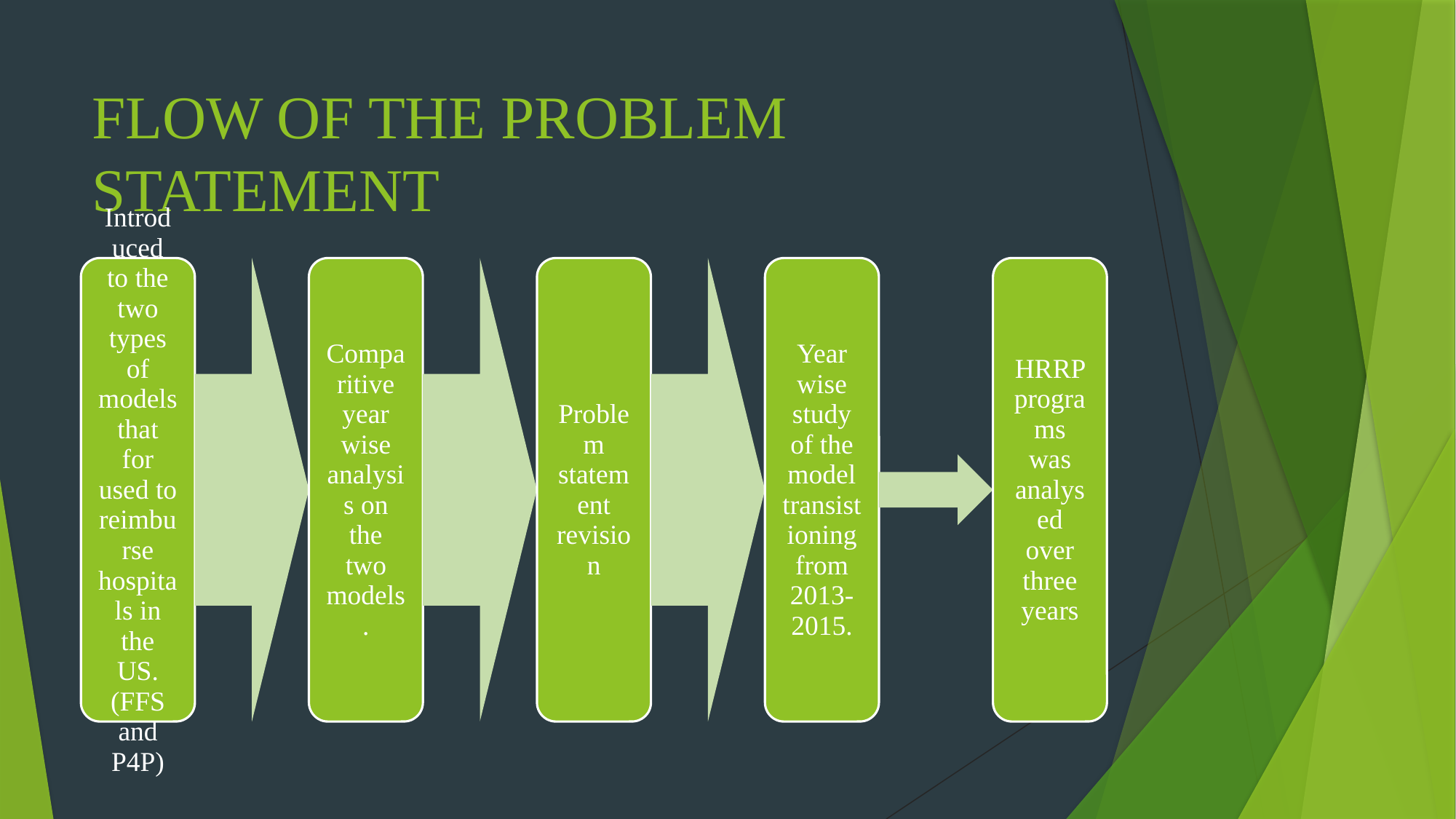

# FLOW OF THE PROBLEM STATEMENT
Introduced to the two types of models that for used to reimburse hospitals in the US.(FFS and P4P)
Comparitive year wise analysis on the two models.
Problem statement revision
Year wise study of the model transistioning from 2013-2015.
HRRP programs was analysed over three years